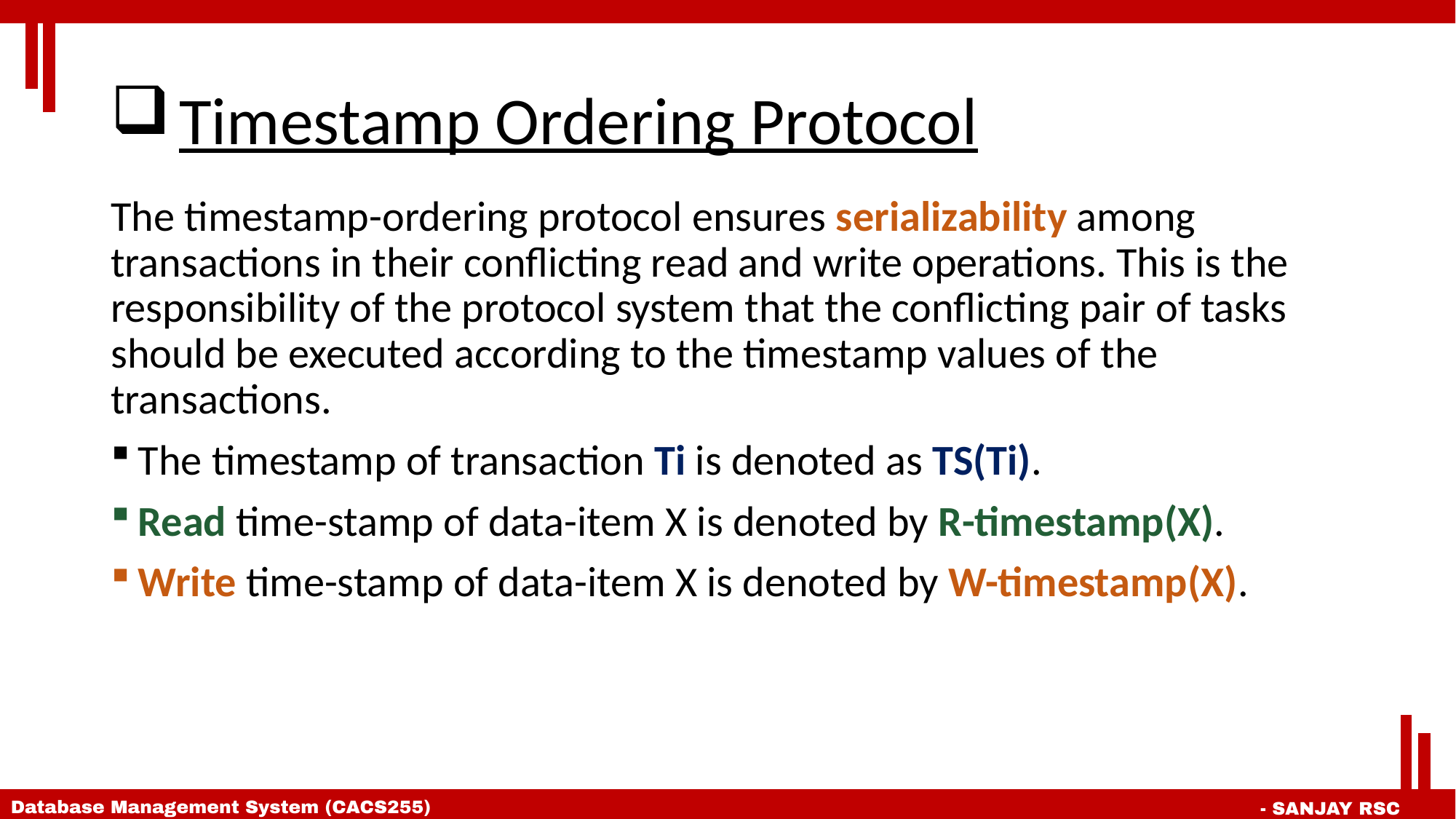

# Timestamp Ordering Protocol
The timestamp-ordering protocol ensures serializability among transactions in their conflicting read and write operations. This is the responsibility of the protocol system that the conflicting pair of tasks should be executed according to the timestamp values of the transactions.
The timestamp of transaction Ti is denoted as TS(Ti).
Read time-stamp of data-item X is denoted by R-timestamp(X).
Write time-stamp of data-item X is denoted by W-timestamp(X).